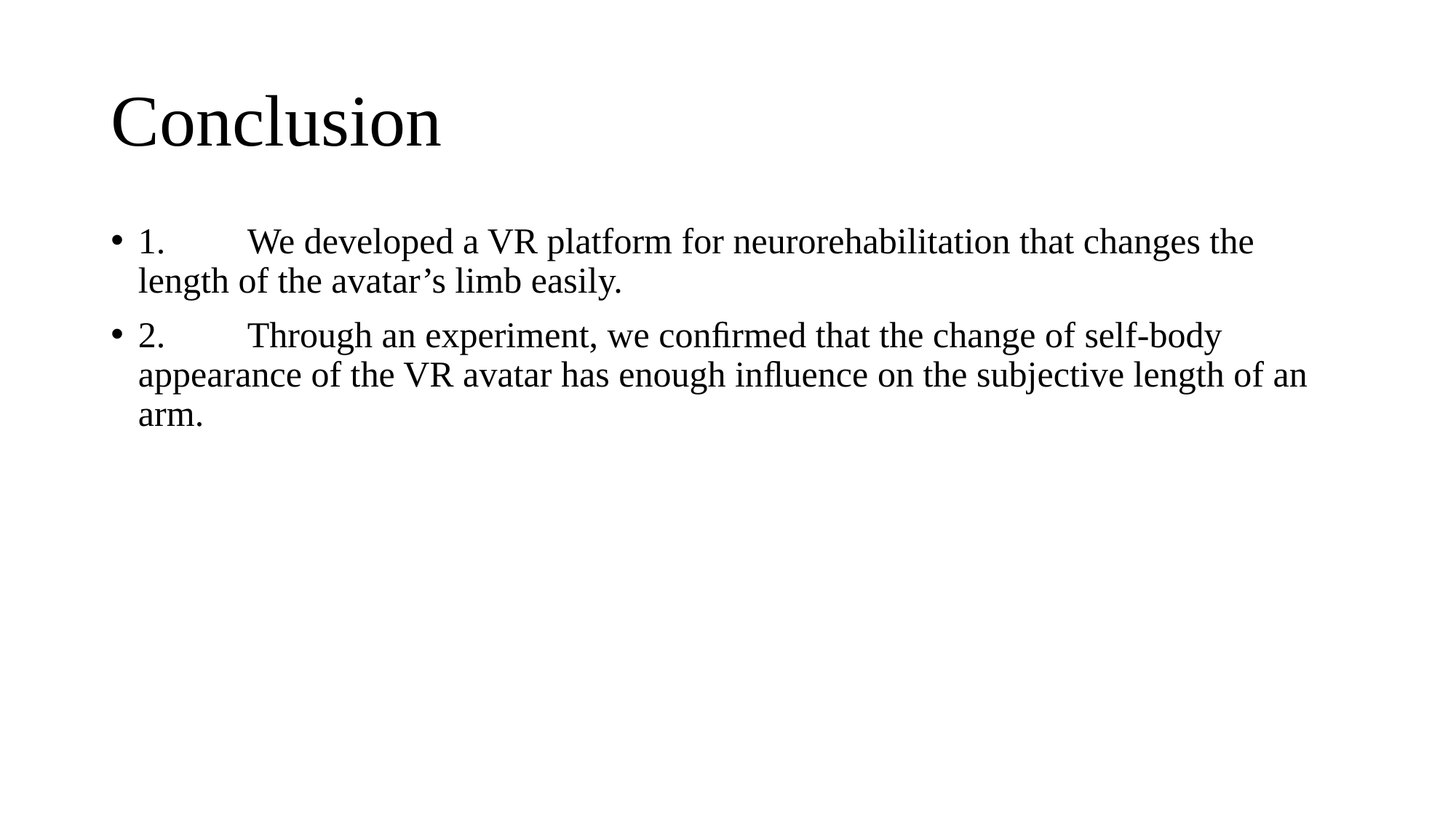

# Conclusion
1.	We developed a VR platform for neurorehabilitation that changes the length of the avatar’s limb easily.
2.	Through an experiment, we conﬁrmed that the change of self-body appearance of the VR avatar has enough inﬂuence on the subjective length of an arm.